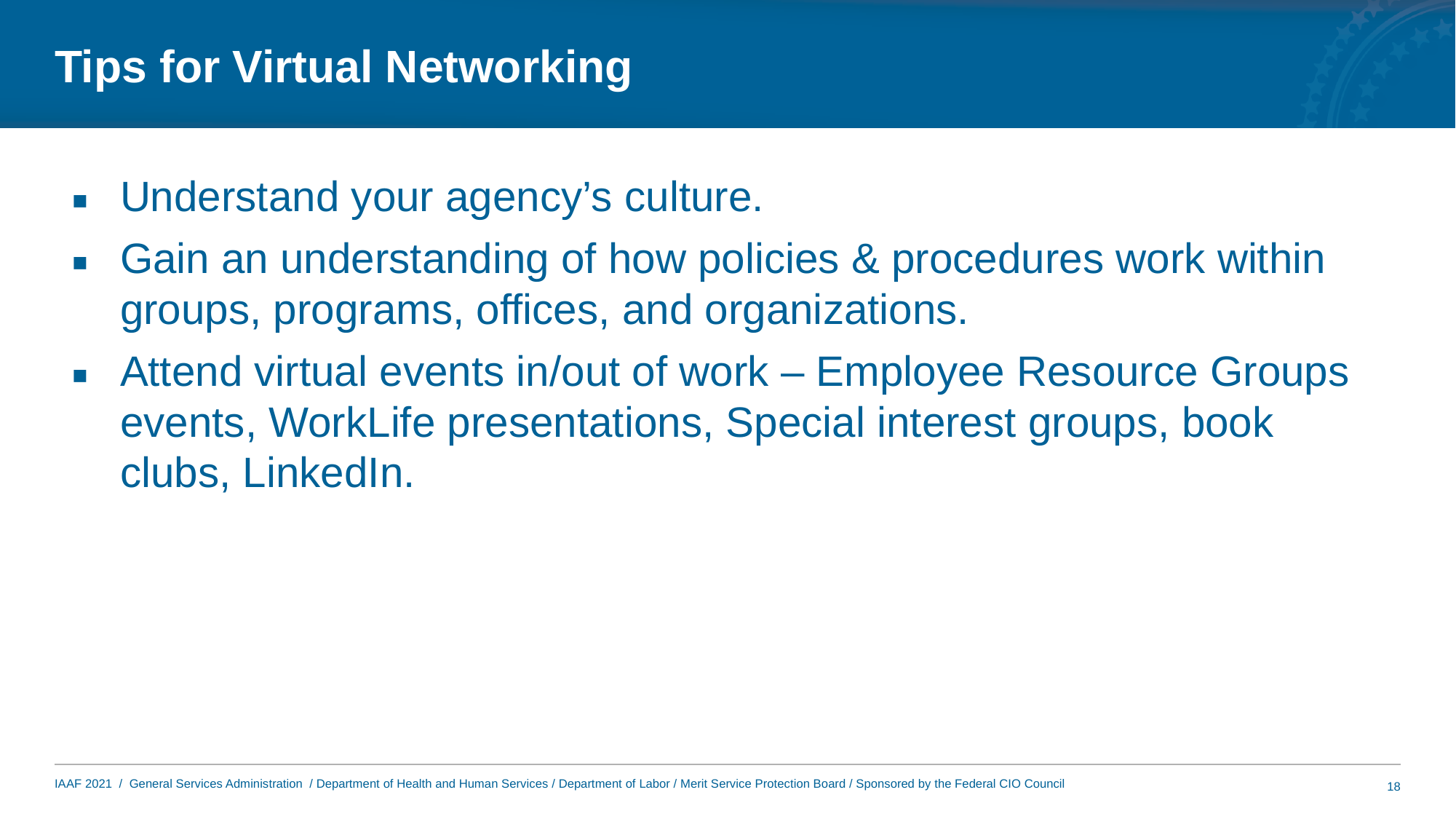

# Tips for Virtual Networking
Understand your agency’s culture.
Gain an understanding of how policies & procedures work within groups, programs, offices, and organizations.
Attend virtual events in/out of work – Employee Resource Groups events, WorkLife presentations, Special interest groups, book clubs, LinkedIn.

18